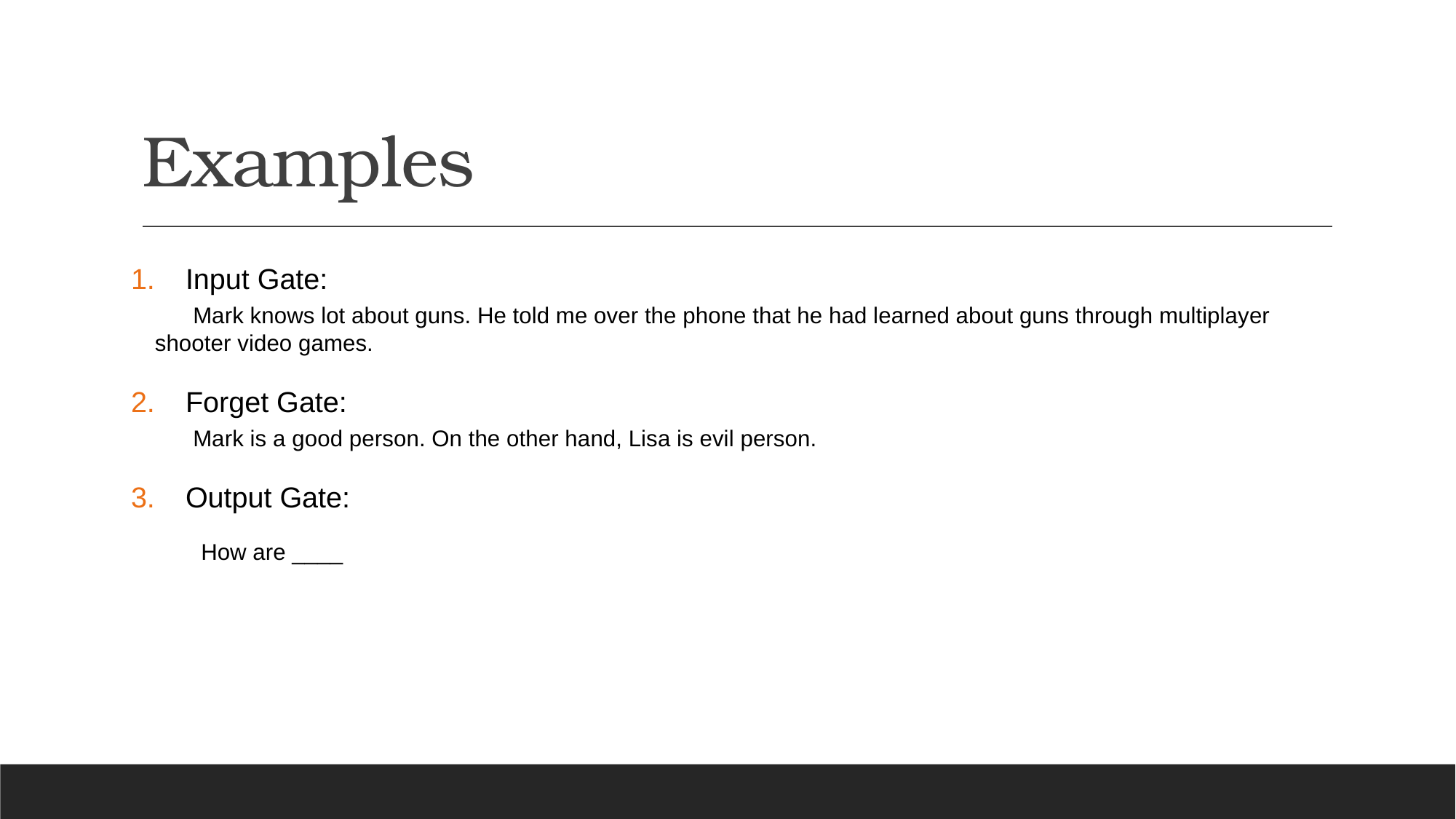

# Examples
Input Gate:
      Mark knows lot about guns. He told me over the phone that he had learned about guns through multiplayer shooter video games.
Forget Gate:
      Mark is a good person. On the other hand, Lisa is evil person.
Output Gate:
           How are ____